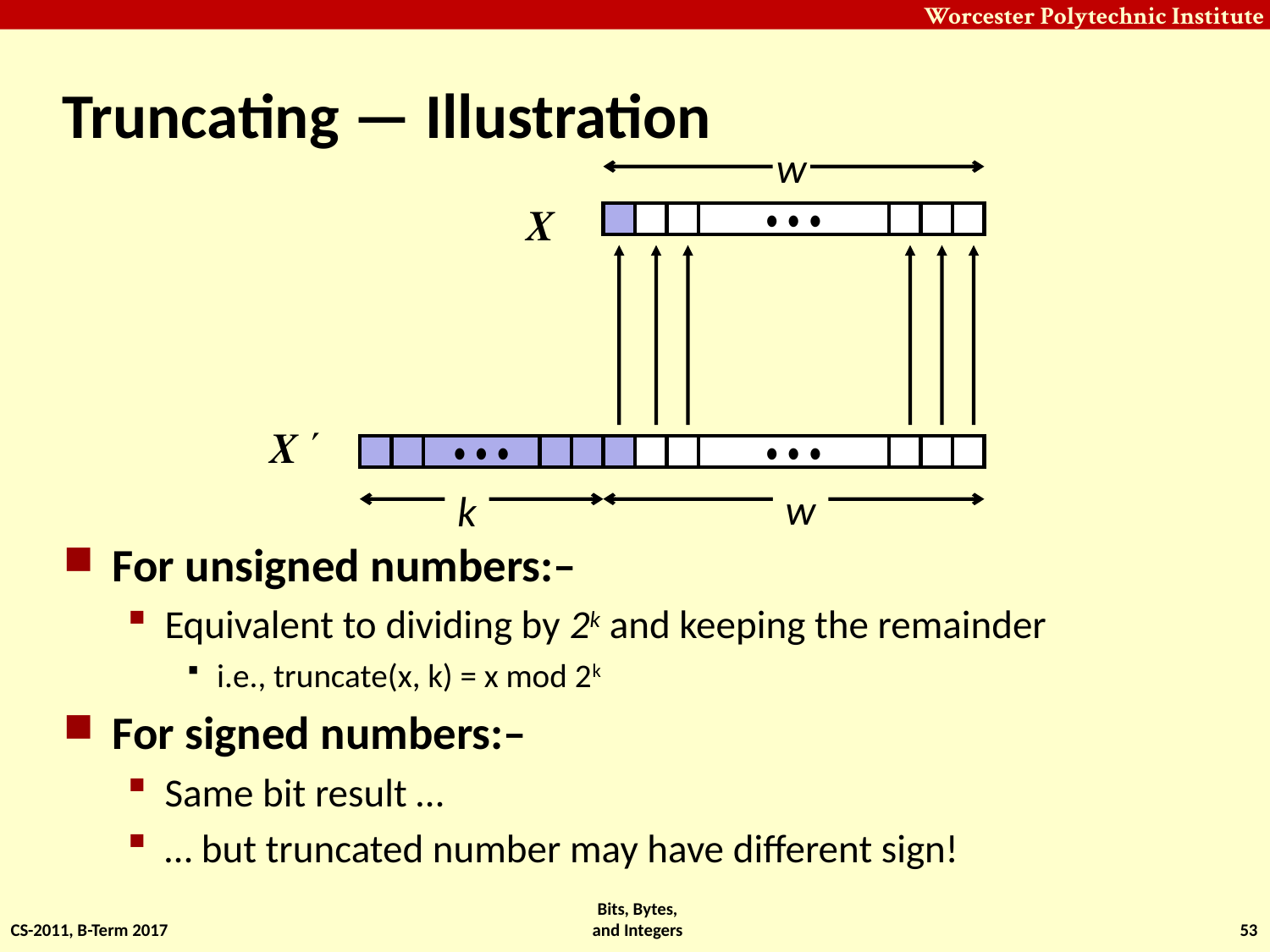

# Truncating — Illustration
w

X

• • •

X ′

• • •

• • •

w
k

For unsigned numbers:–
Equivalent to dividing by 2k and keeping the remainder
i.e., truncate(x, k) = x mod 2k
For signed numbers:–
Same bit result …
… but truncated number may have different sign!
CS-2011, B-Term 2017
Bits, Bytes, and Integers
53